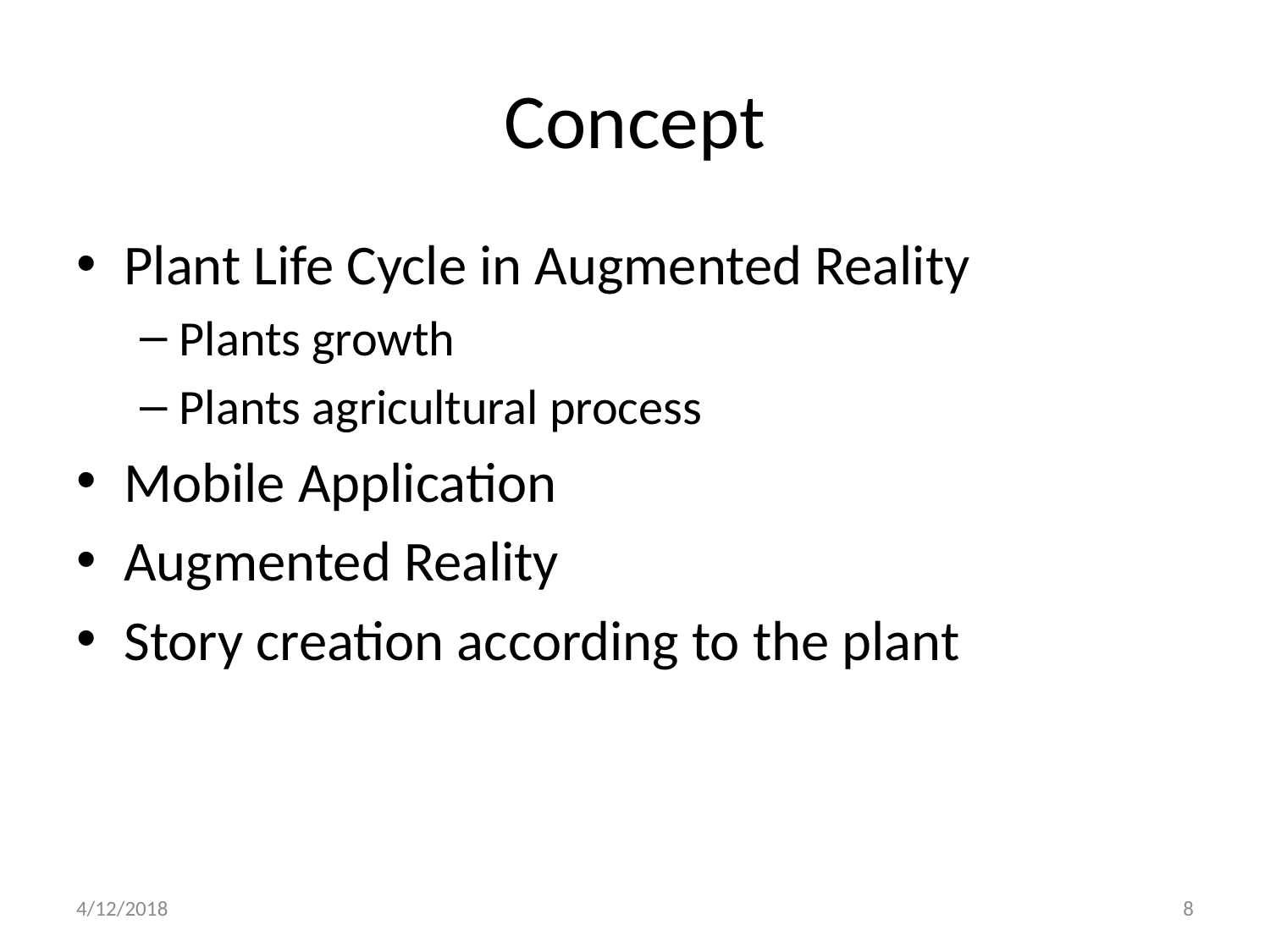

# Concept
Plant Life Cycle in Augmented Reality
Plants growth
Plants agricultural process
Mobile Application
Augmented Reality
Story creation according to the plant

4/12/2018
8